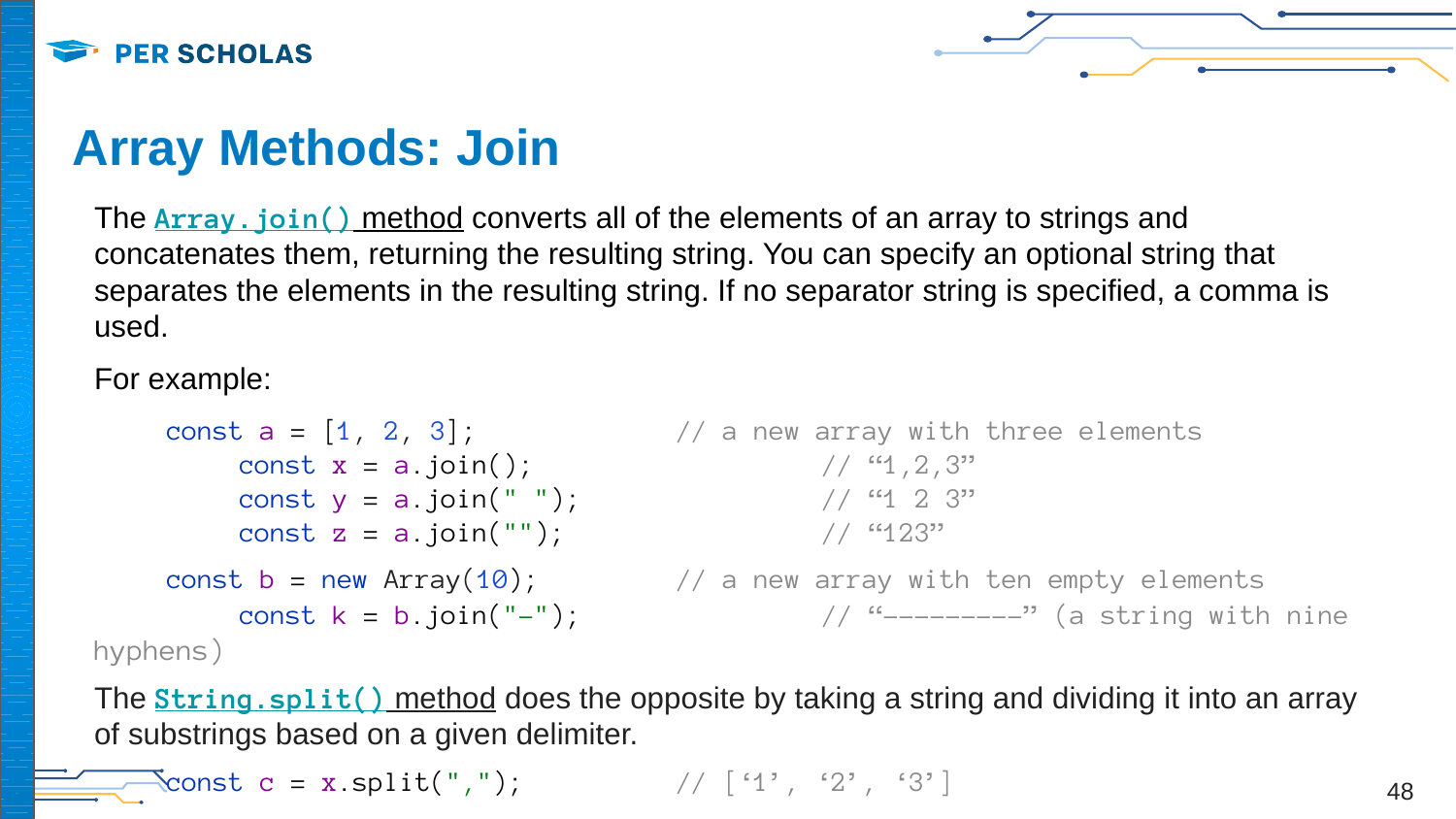

# Array Methods: Join
The Array.join() method converts all of the elements of an array to strings and concatenates them, returning the resulting string. You can specify an optional string that separates the elements in the resulting string. If no separator string is specified, a comma is used.
For example:
const a = [1, 2, 3];		// a new array with three elements
	const x = a.join();		// “1,2,3”
	const y = a.join(" ");		// “1 2 3”
	const z = a.join("");		// “123”
const b = new Array(10);	// a new array with ten empty elements
	const k = b.join("-");		// “---------” (a string with nine hyphens)
The String.split() method does the opposite by taking a string and dividing it into an array of substrings based on a given delimiter.
const c = x.split(",");		// [‘1’, ‘2’, ‘3’]
48